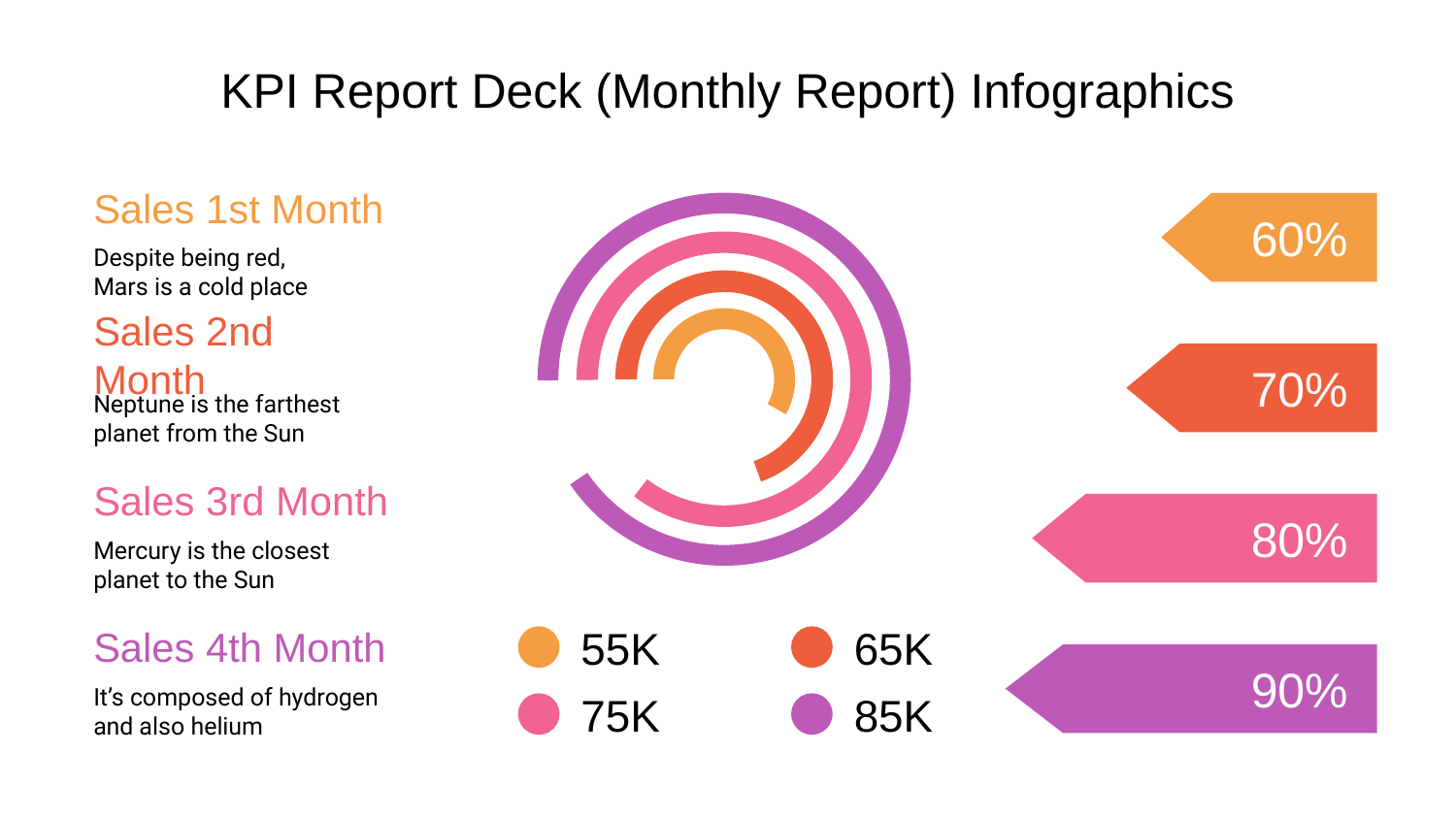

# KPI Report Deck (Monthly Report) Infographics

Sales 1st Month

60%

Despite being red,
Mars is a cold place

Sales 2nd Month
70%

Neptune is the farthest planet from the Sun
Sales 3rd Month

80%
Mercury is the closest planet to the Sun
55K
65K
Sales 4th Month

90%
It’s composed of hydrogen and also helium
75K
85K